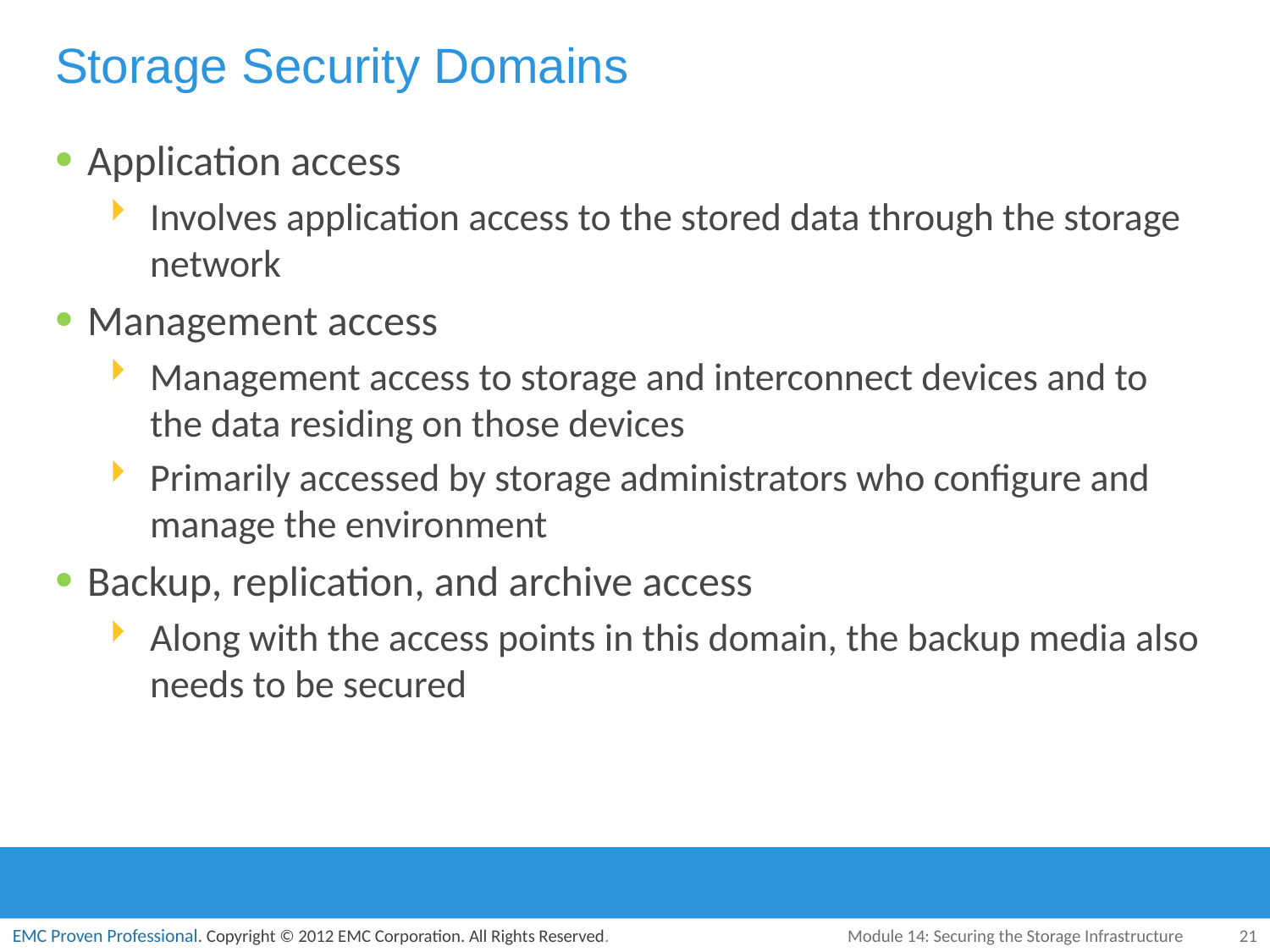

# Storage Security Domains
Application access
Involves application access to the stored data through the storage network
Management access
Management access to storage and interconnect devices and to the data residing on those devices
Primarily accessed by storage administrators who configure and manage the environment
Backup, replication, and archive access
Along with the access points in this domain, the backup media also needs to be secured
Module 14: Securing the Storage Infrastructure
21